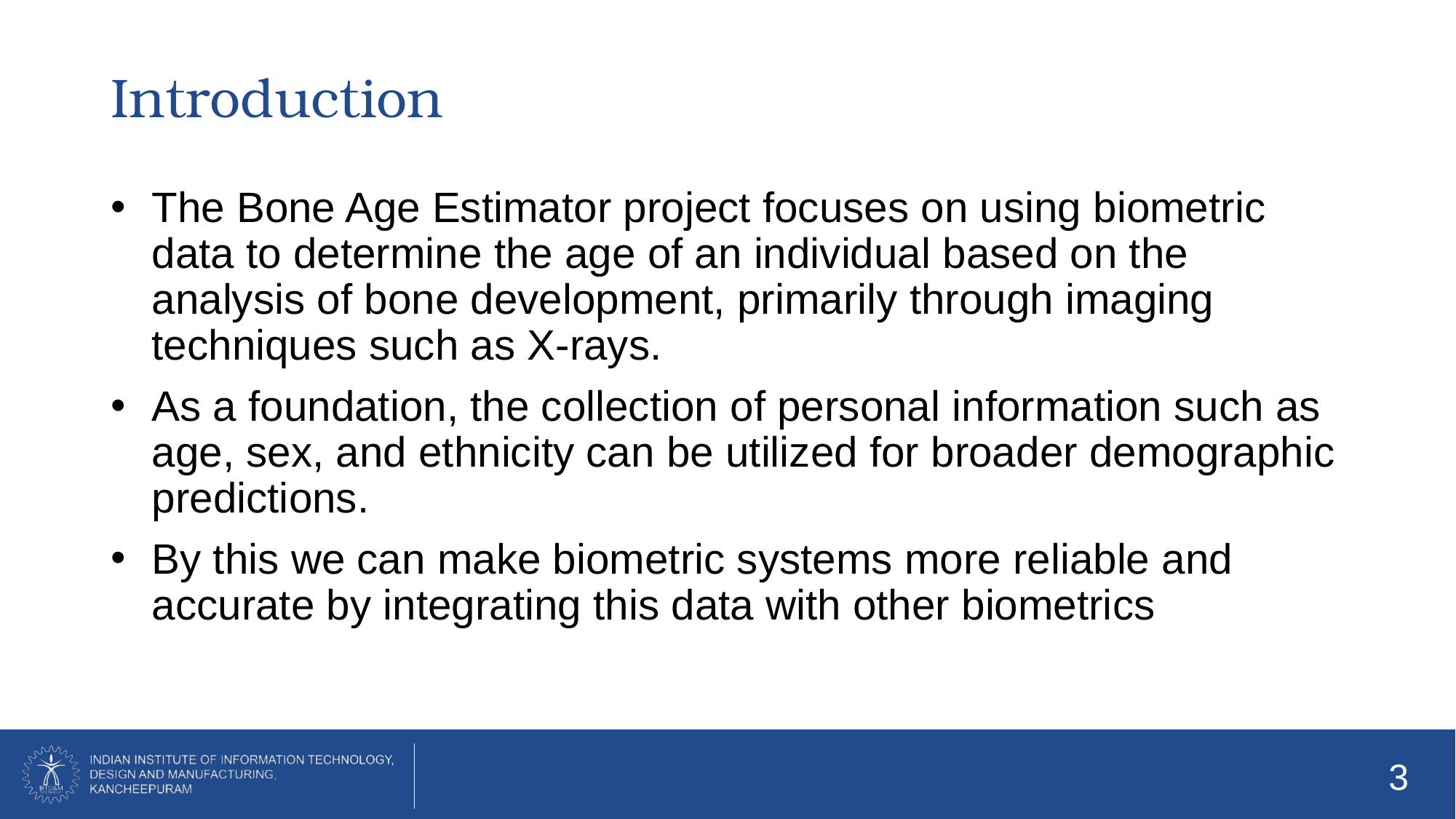

# Introduction
The Bone Age Estimator project focuses on using biometric data to determine the age of an individual based on the analysis of bone development, primarily through imaging techniques such as X-rays.
As a foundation, the collection of personal information such as age, sex, and ethnicity can be utilized for broader demographic predictions.
By this we can make biometric systems more reliable and accurate by integrating this data with other biometrics
3